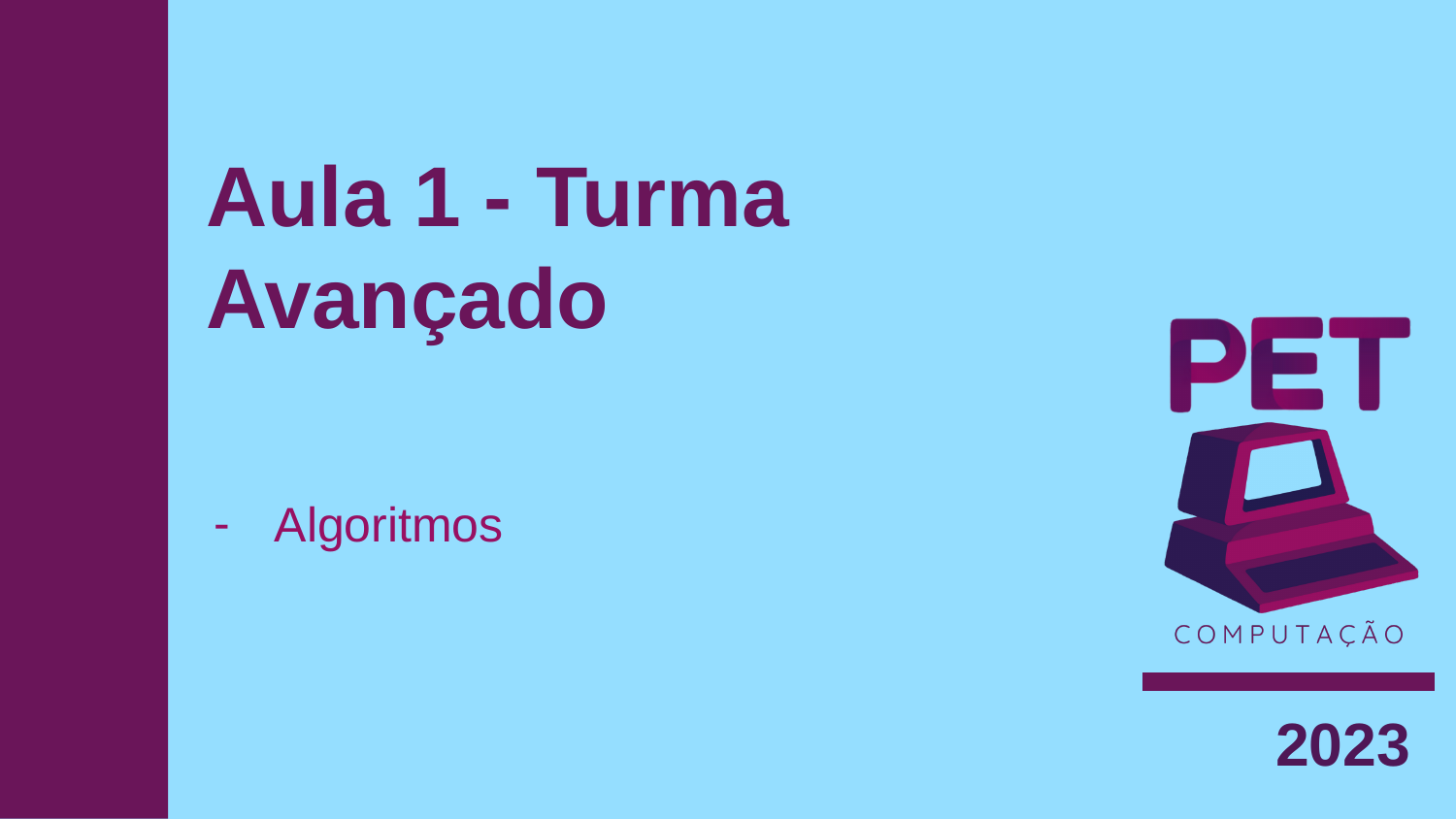

# Aula 1 - Turma Avançado
Algoritmos